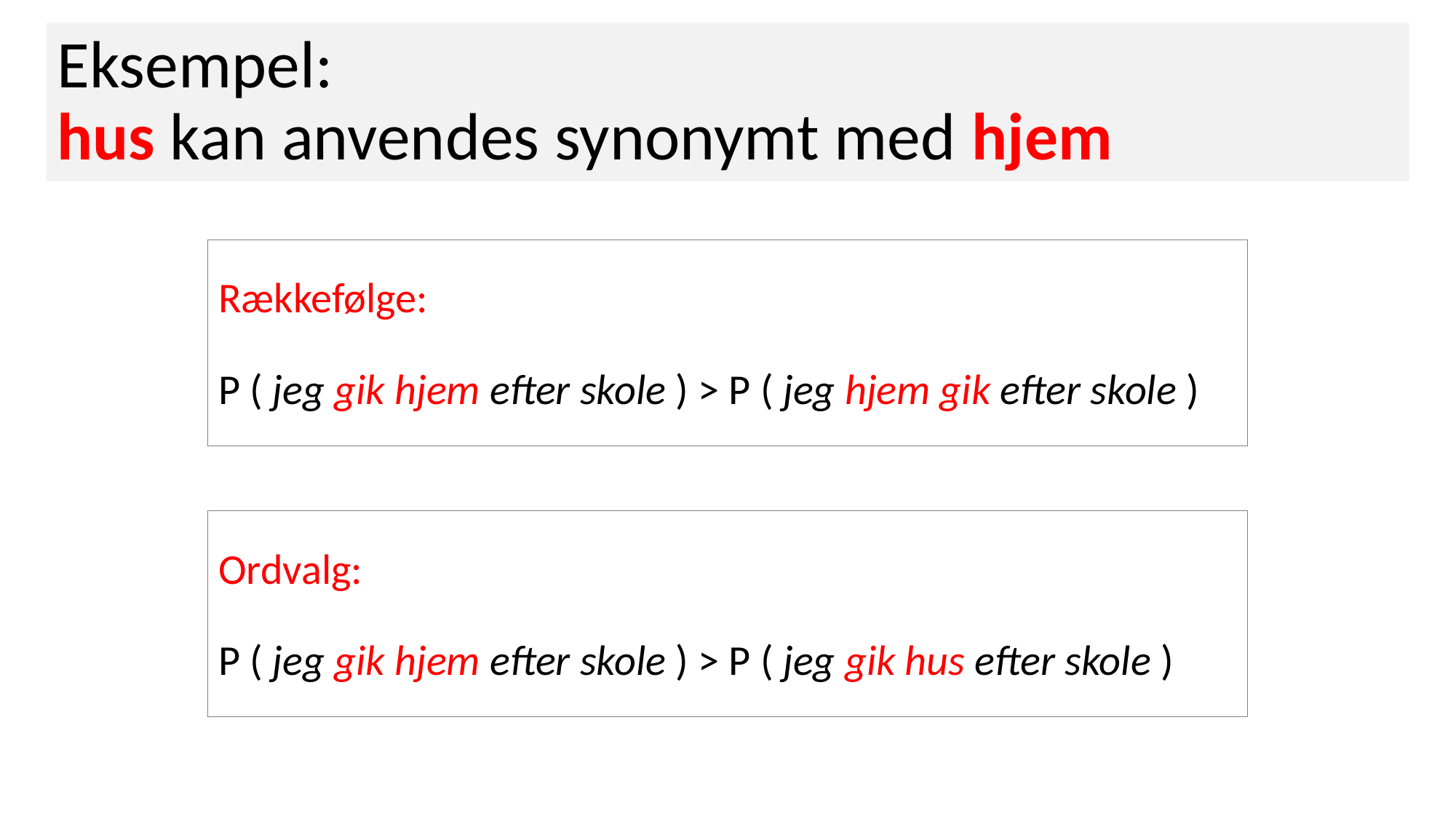

# Eksempel: hus kan anvendes synonymt med hjem
Rækkefølge:
P ( jeg gik hjem efter skole ) > P ( jeg hjem gik efter skole )

Ordvalg:
P ( jeg gik hjem efter skole ) > P ( jeg gik hus efter skole )